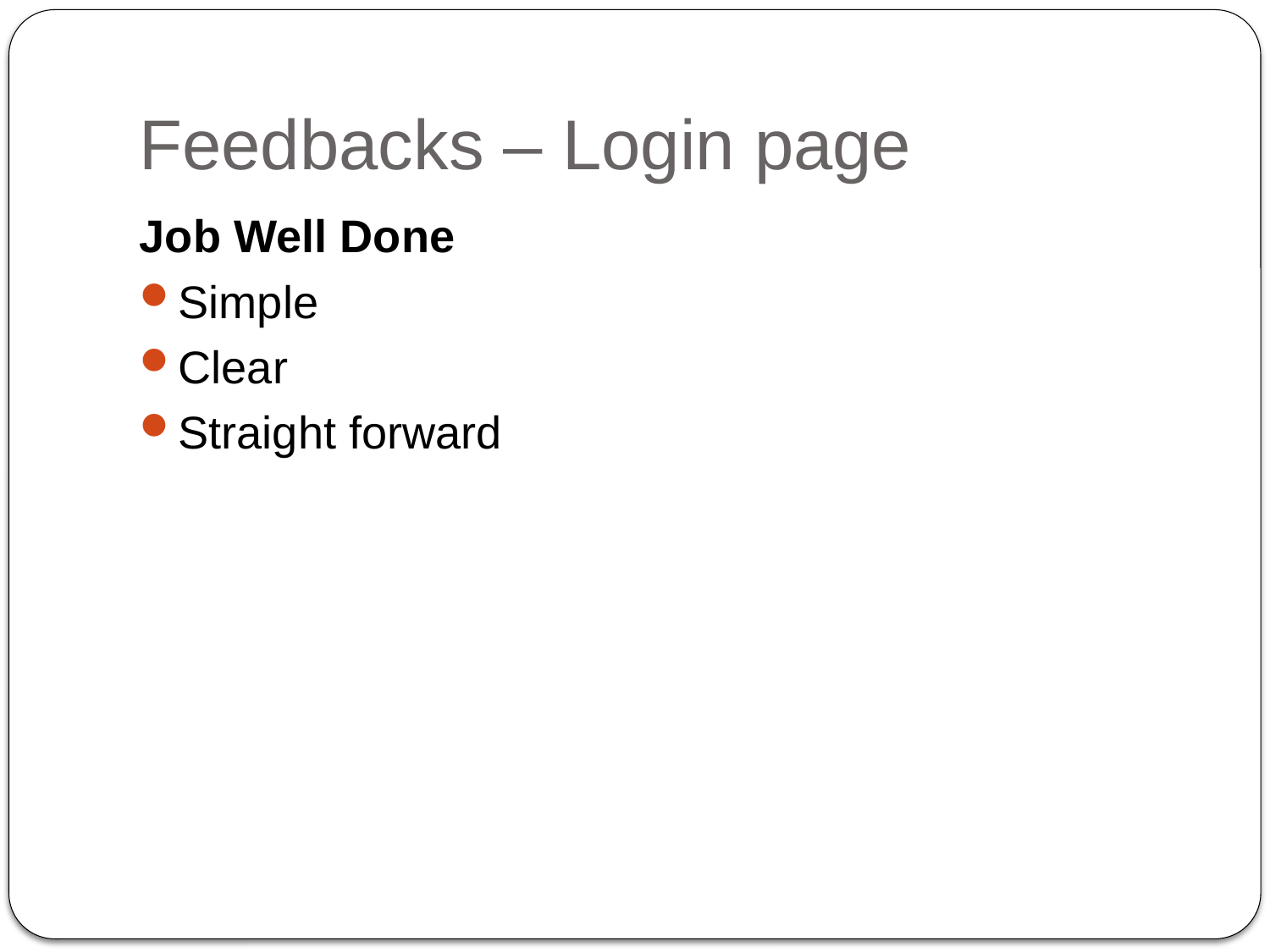

# Feedbacks – Login page
Job Well Done
Simple
Clear
Straight forward